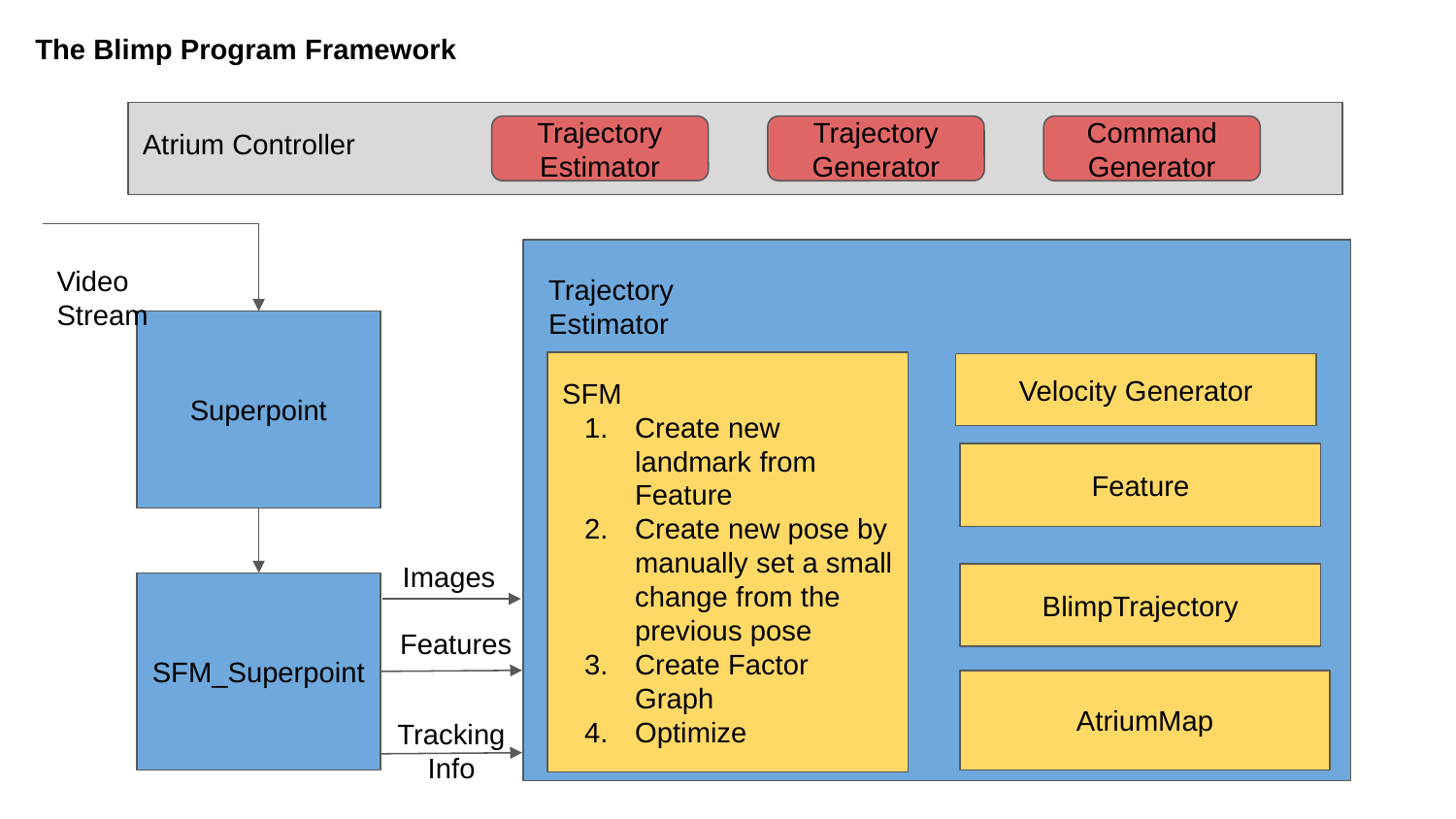

The Blimp Program Framework

Atrium Controller
Trajectory Estimator
Trajectory Generator
Command Generator

Video Stream
Trajectory Estimator
Superpoint
SFM
Create new landmark from Feature
Create new pose by manually set a small change from the previous pose
Create Factor Graph
Optimize
Velocity Generator
Feature
Images
BlimpTrajectory
SFM_Superpoint
Features
AtriumMap
Tracking Info